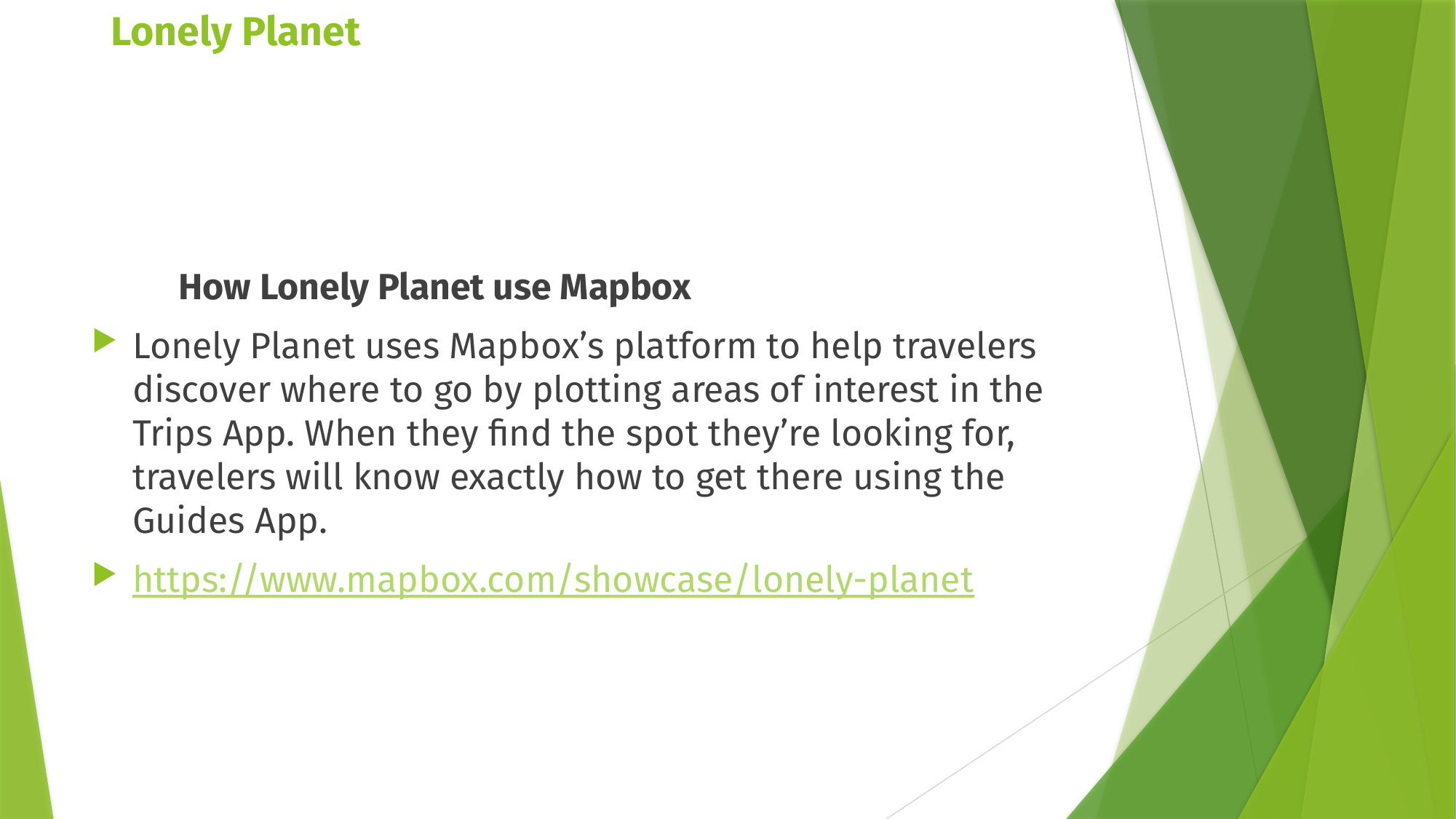

# Lonely Planet
         How Lonely Planet use Mapbox
Lonely Planet uses Mapbox’s platform to help travelers discover where to go by plotting areas of interest in the Trips App. When they find the spot they’re looking for, travelers will know exactly how to get there using the Guides App.
https://www.mapbox.com/showcase/lonely-planet